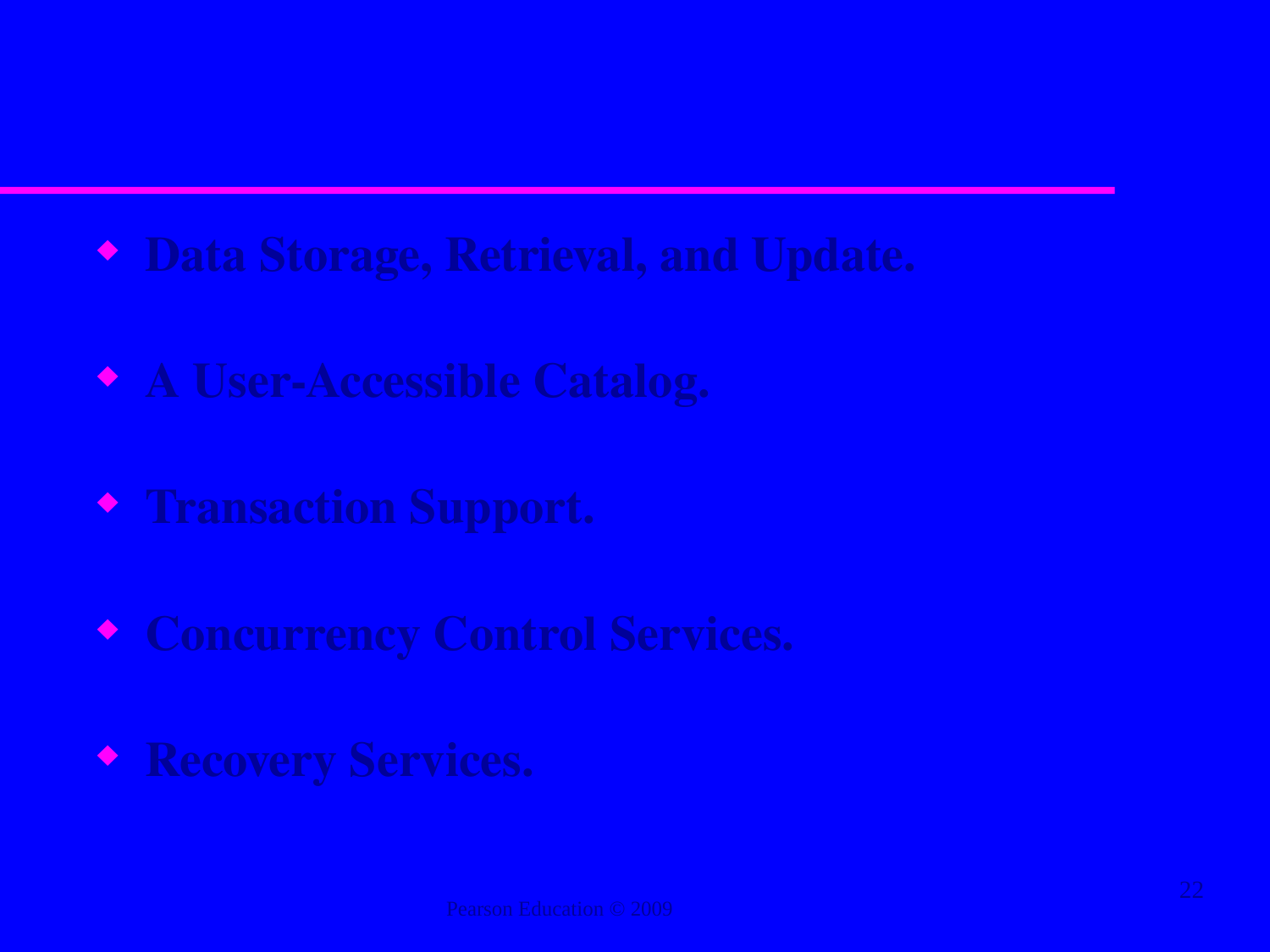

# Functions of a DBMS
Data Storage, Retrieval, and Update.

A User-Accessible Catalog.

Transaction Support.

Concurrency Control Services.

Recovery Services.
22
Pearson Education © 2009